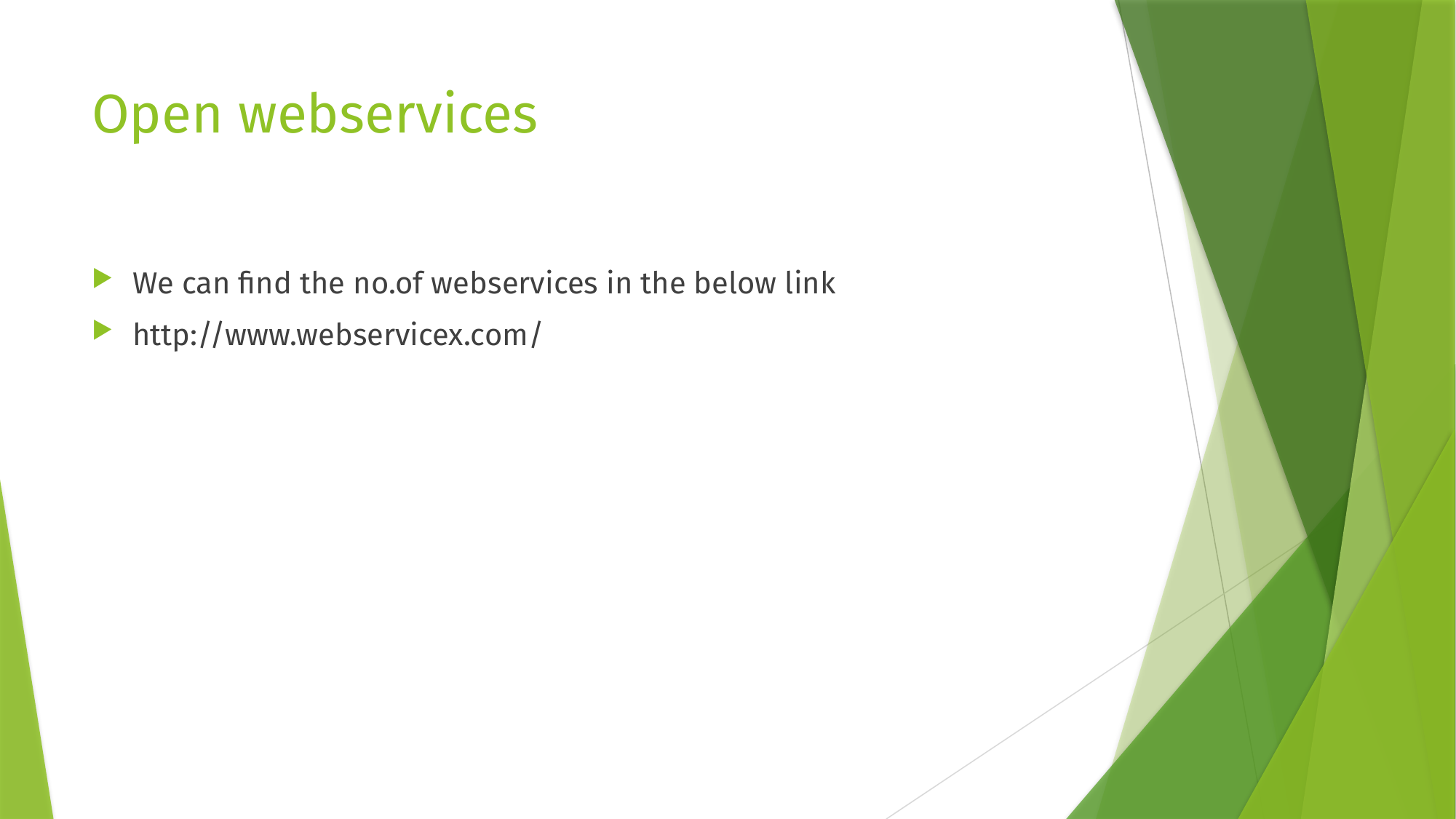

# Open webservices
We can find the no.of webservices in the below link
http://www.webservicex.com/